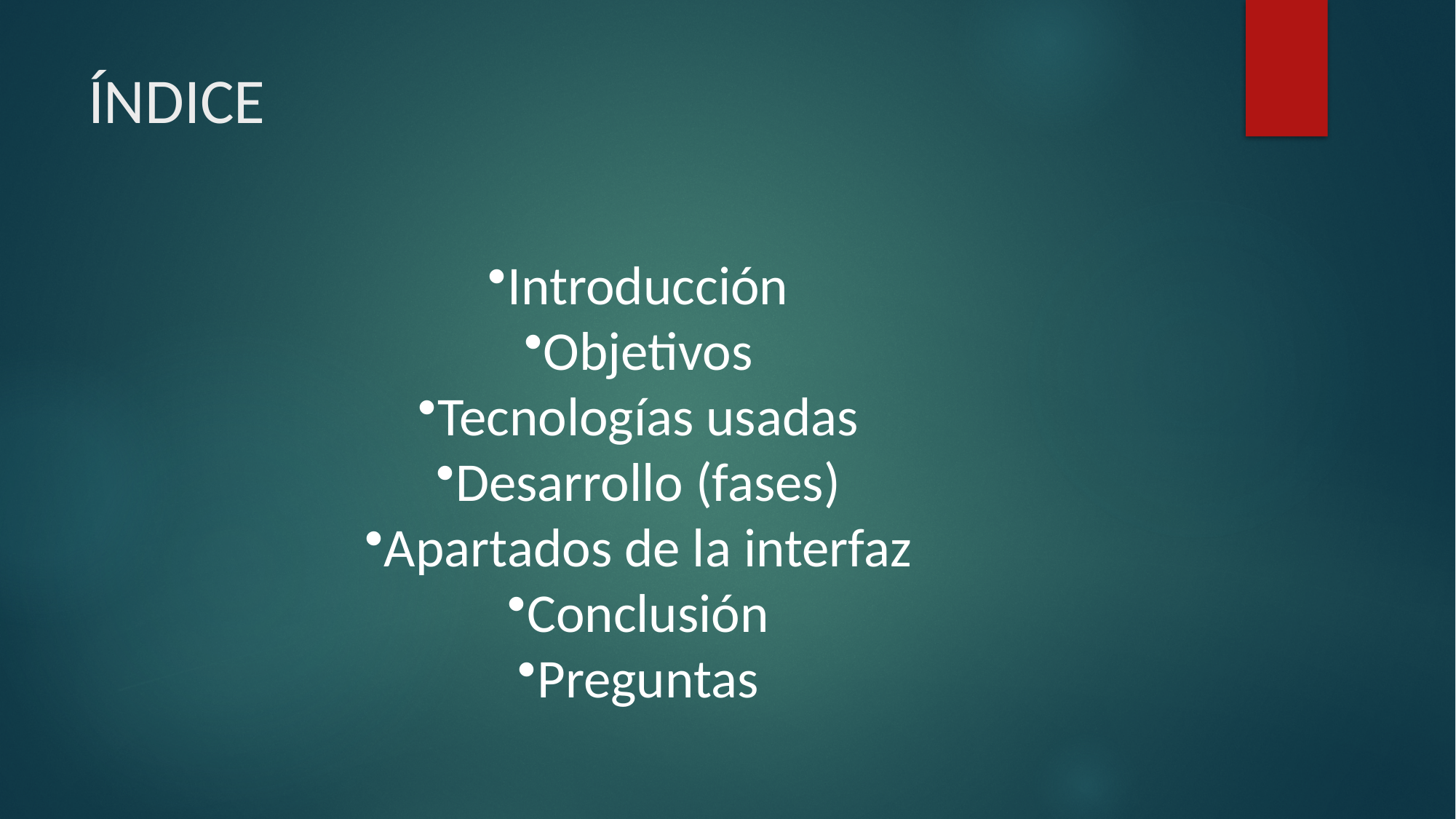

# ÍNDICE
Introducción
Objetivos
Tecnologías usadas
Desarrollo (fases)
Apartados de la interfaz
Conclusión
Preguntas